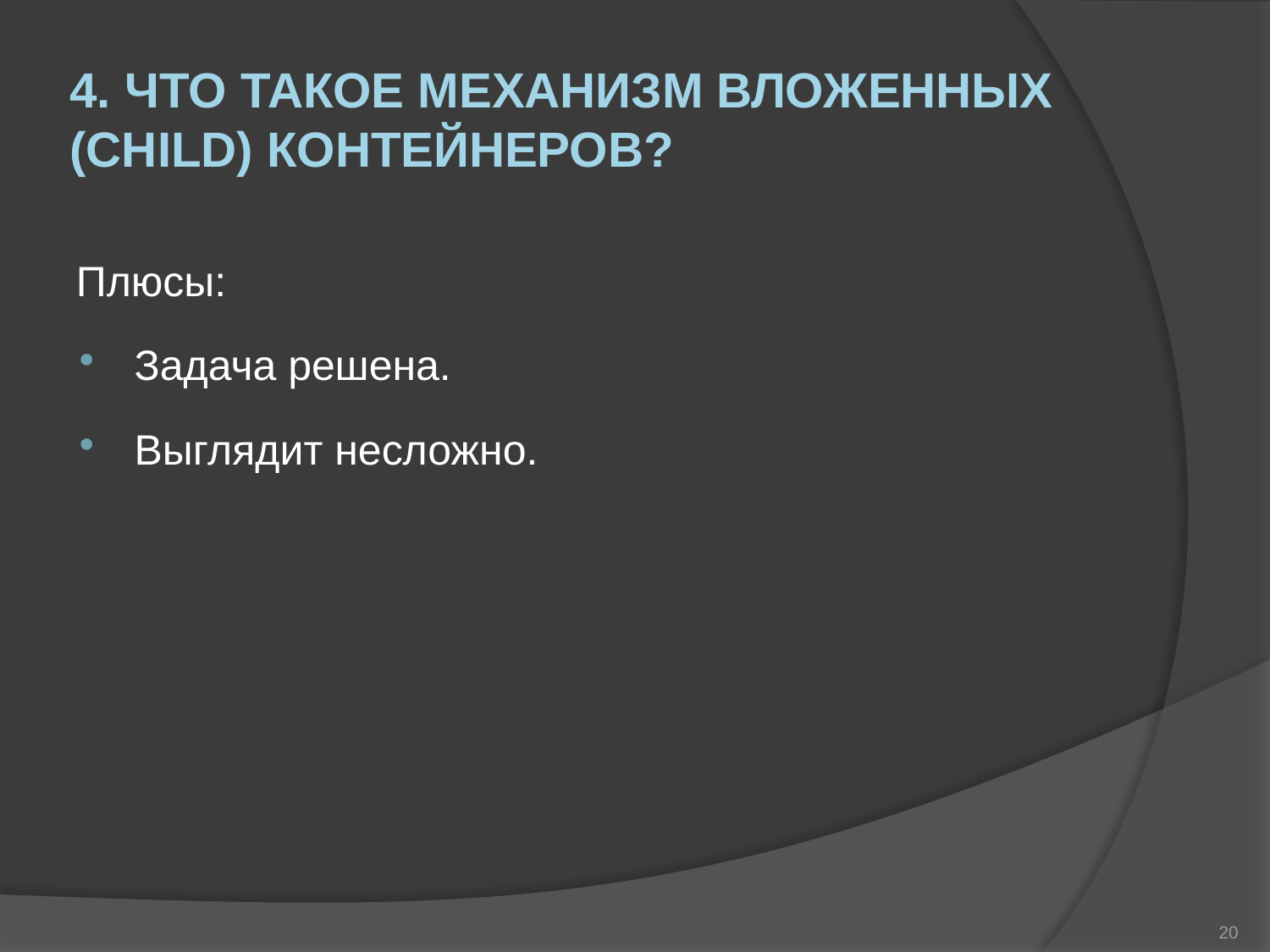

# 4. Что такое механизм вложенных (child) контейнеров?
Плюсы:
Задача решена.
Выглядит несложно.

20